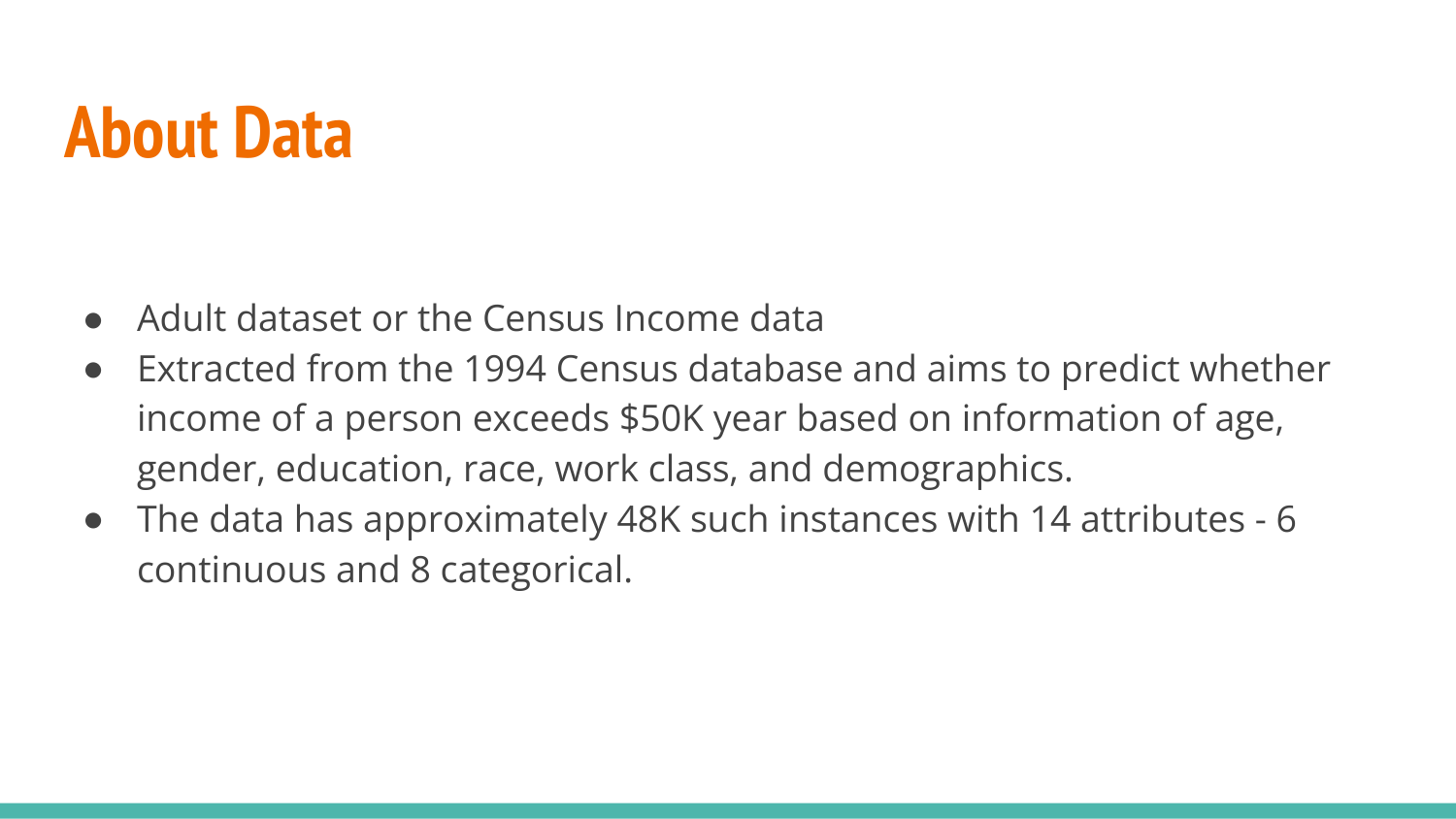

# About Data

Adult dataset or the Census Income data
Extracted from the 1994 Census database and aims to predict whether income of a person exceeds $50K year based on information of age, gender, education, race, work class, and demographics.
The data has approximately 48K such instances with 14 attributes - 6 continuous and 8 categorical.